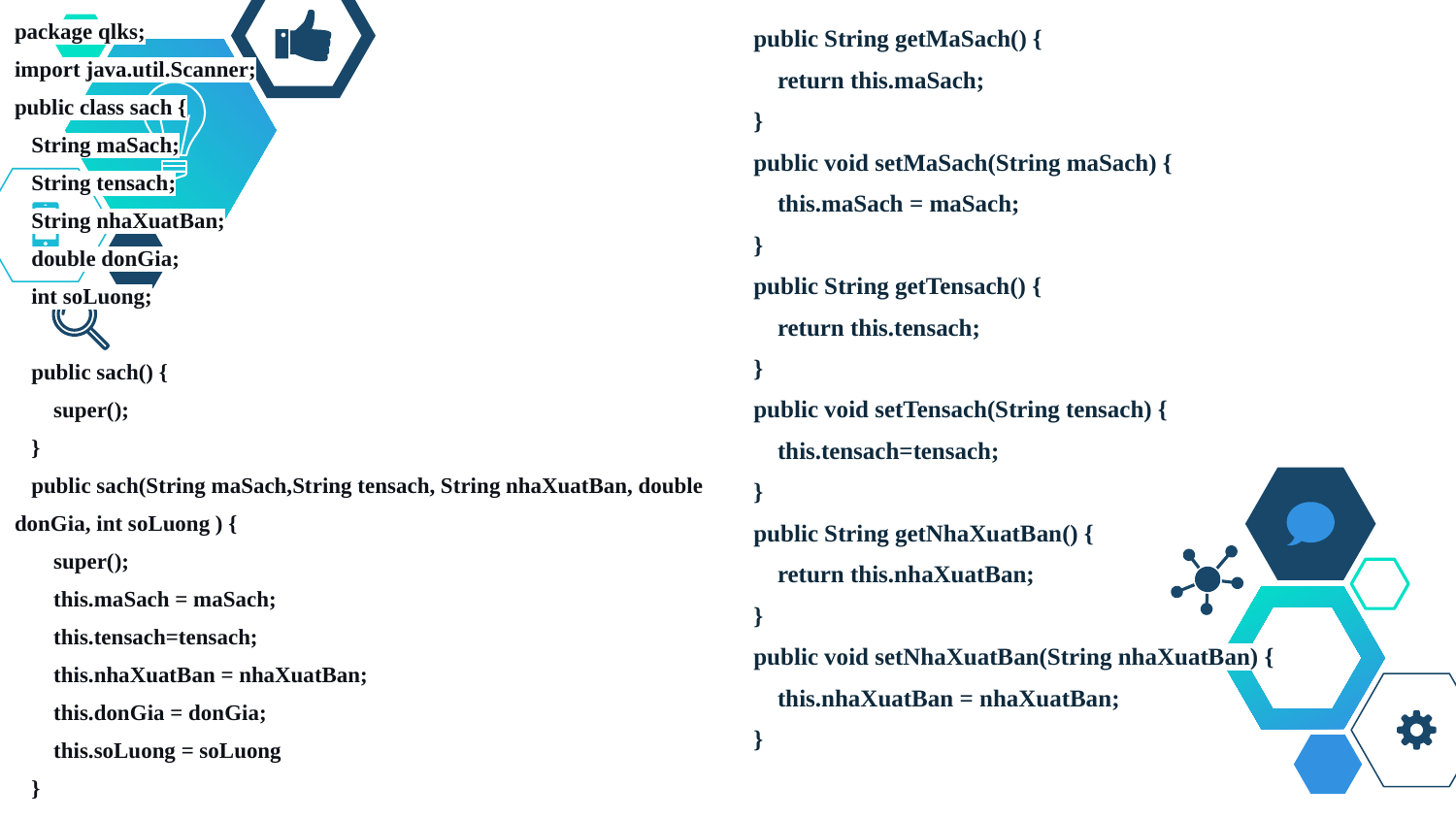

package qlks;
import java.util.Scanner;
public class sach {
   String maSach;
   String tensach;
   String nhaXuatBan;
   double donGia;
   int soLuong;

   public sach() {
       super();
   }
   public sach(String maSach,String tensach, String nhaXuatBan, double donGia, int soLuong ) {
       super();
       this.maSach = maSach;
       this.tensach=tensach;
       this.nhaXuatBan = nhaXuatBan;
       this.donGia = donGia;
       this.soLuong = soLuong
   }

   public String getMaSach() {
       return this.maSach;
   }
   public void setMaSach(String maSach) {
       this.maSach = maSach;
   }
   public String getTensach() {
       return this.tensach;
   }
   public void setTensach(String tensach) {
       this.tensach=tensach;
   }
   public String getNhaXuatBan() {
       return this.nhaXuatBan;
   }
   public void setNhaXuatBan(String nhaXuatBan) {
       this.nhaXuatBan = nhaXuatBan;
   }

#